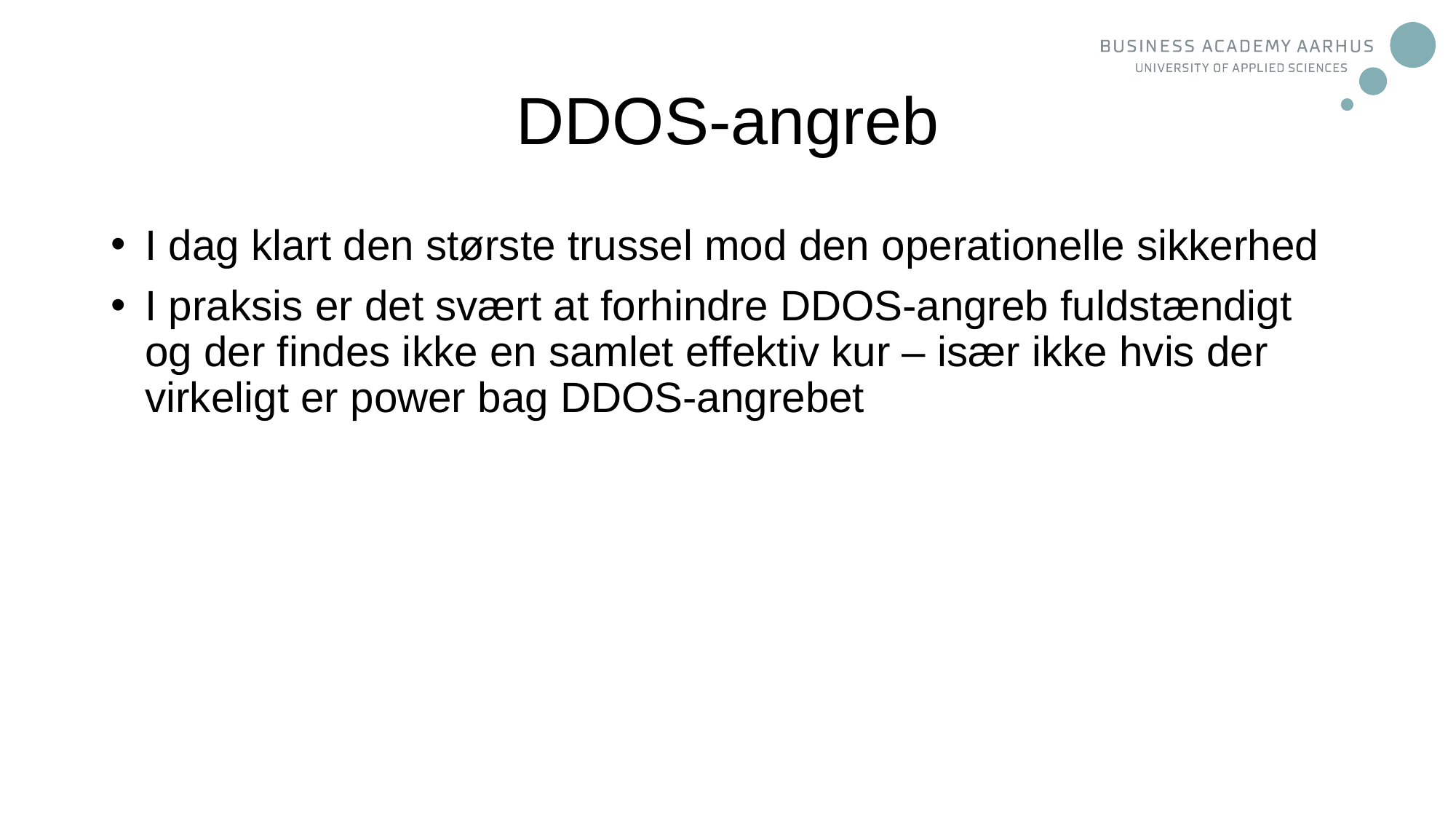

# DDOS-angreb
I dag klart den største trussel mod den operationelle sikkerhed
I praksis er det svært at forhindre DDOS-angreb fuldstændigt og der findes ikke en samlet effektiv kur – især ikke hvis der virkeligt er power bag DDOS-angrebet